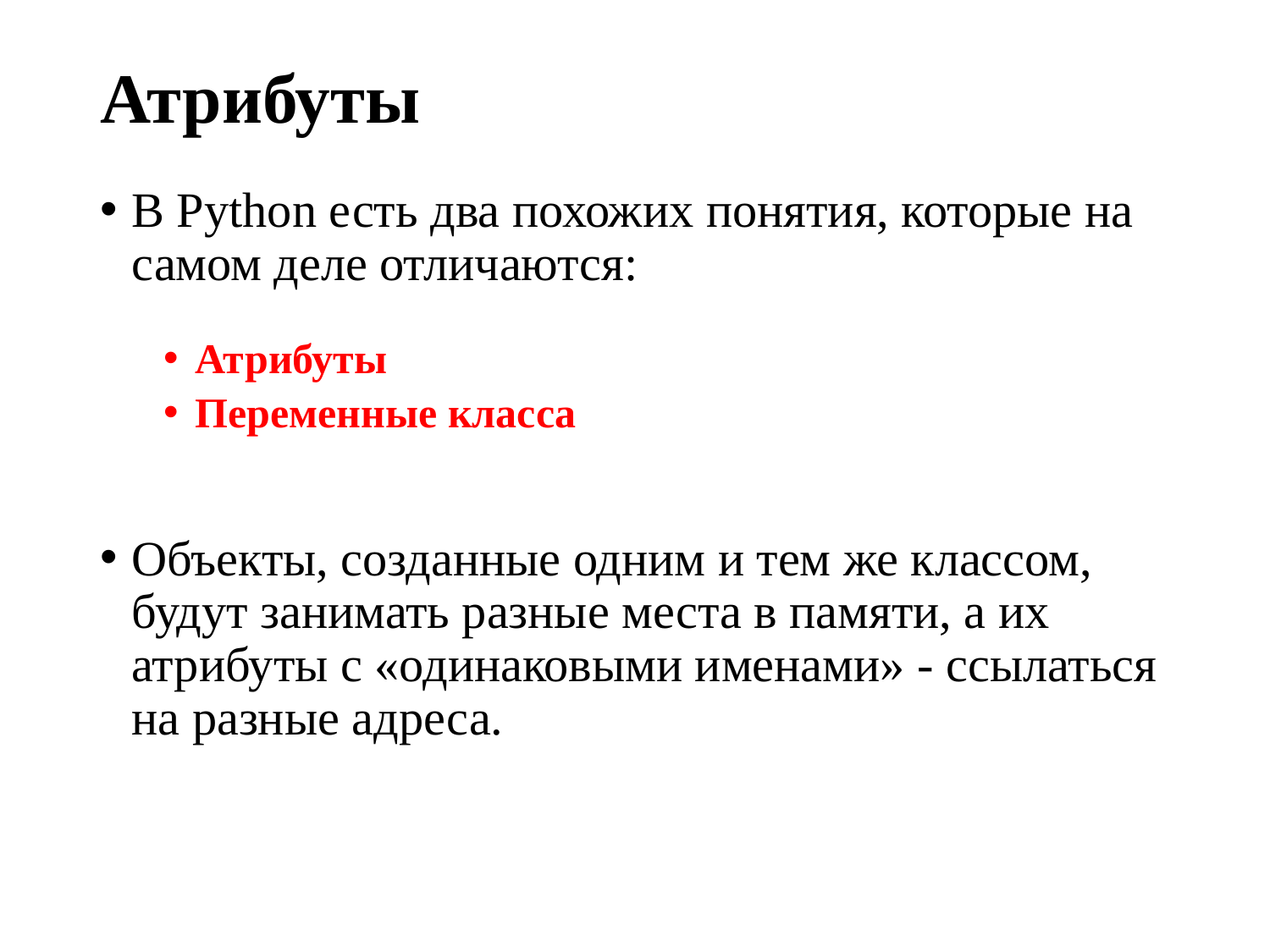

# Атрибуты
В Python есть два похожих понятия, которые на самом деле отличаются:

Атрибуты
Переменные класса

Объекты, созданные одним и тем же классом, будут занимать разные места в памяти, а их атрибуты с «одинаковыми именами» - ссылаться на разные адреса.